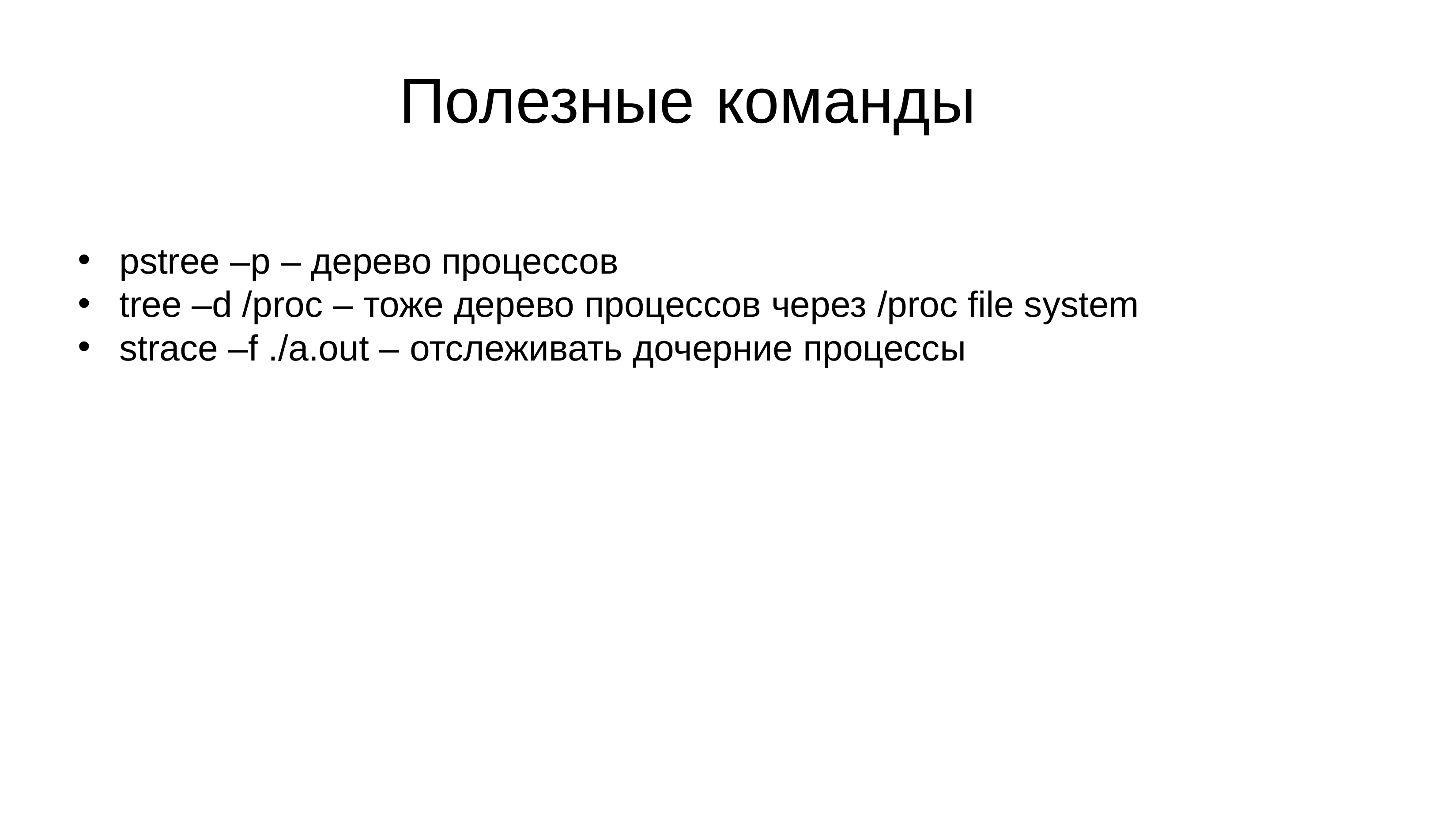

# Полезные команды
pstree –p – дерево процессов
tree –d /proc – тоже дерево процессов через /proc file system
strace –f ./a.out – отслеживать дочерние процессы